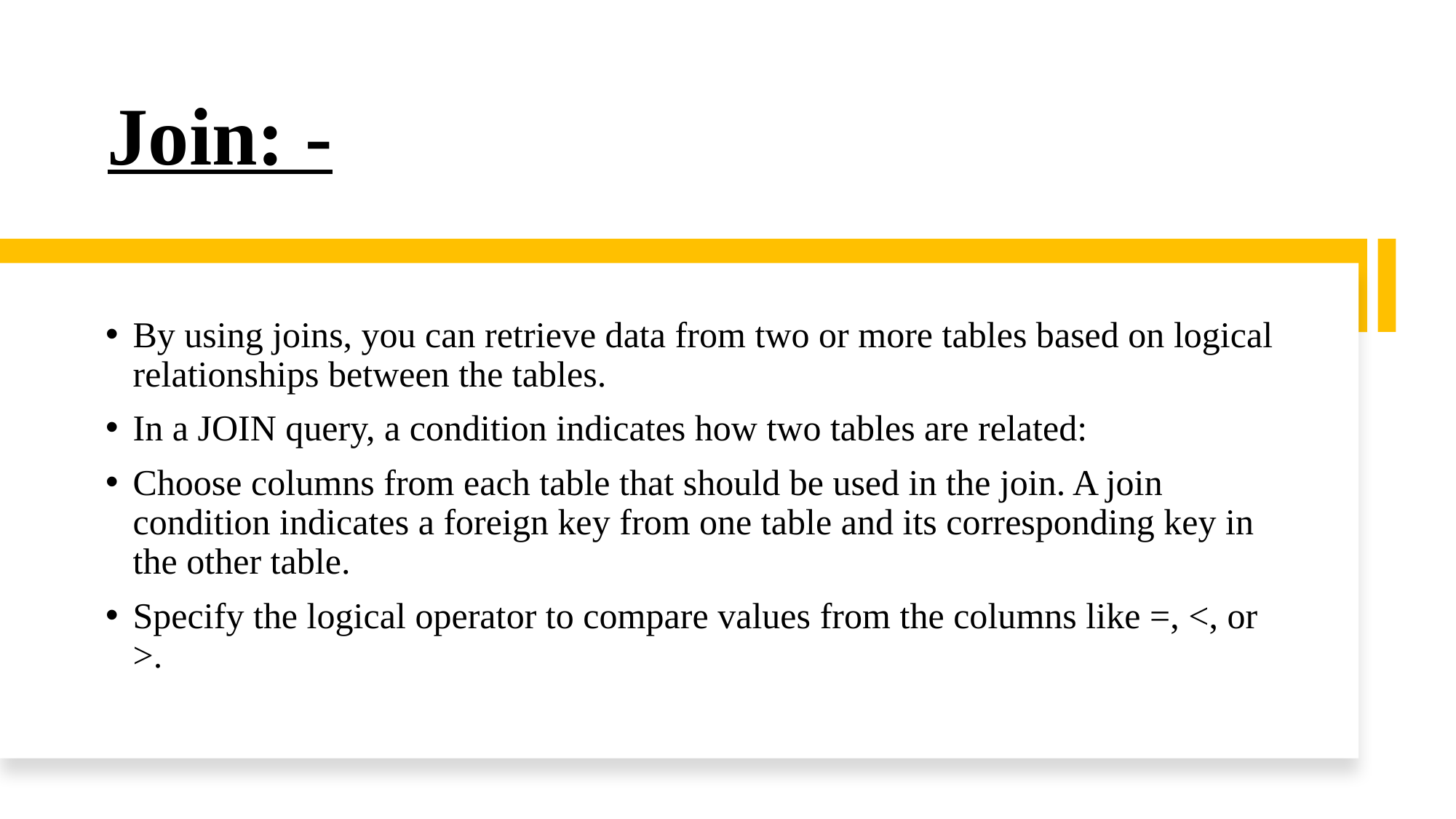

# Join: -

By using joins, you can retrieve data from two or more tables based on logical relationships between the tables.
In a JOIN query, a condition indicates how two tables are related:
Choose columns from each table that should be used in the join. A join condition indicates a foreign key from one table and its corresponding key in the other table.
Specify the logical operator to compare values from the columns like =, <, or >.